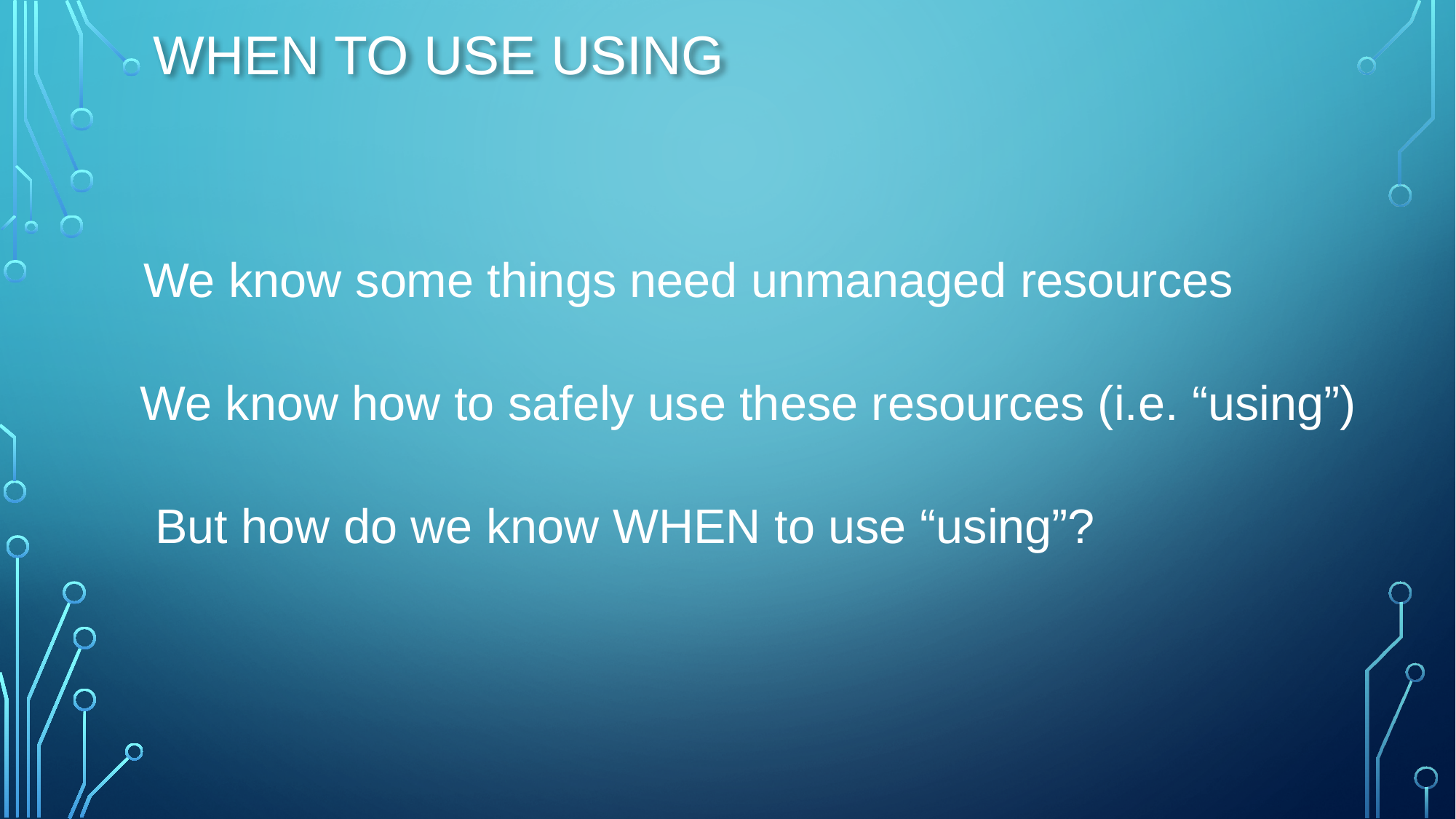

# When To Use Using
We know some things need unmanaged resources
We know how to safely use these resources (i.e. “using”)
But how do we know WHEN to use “using”?